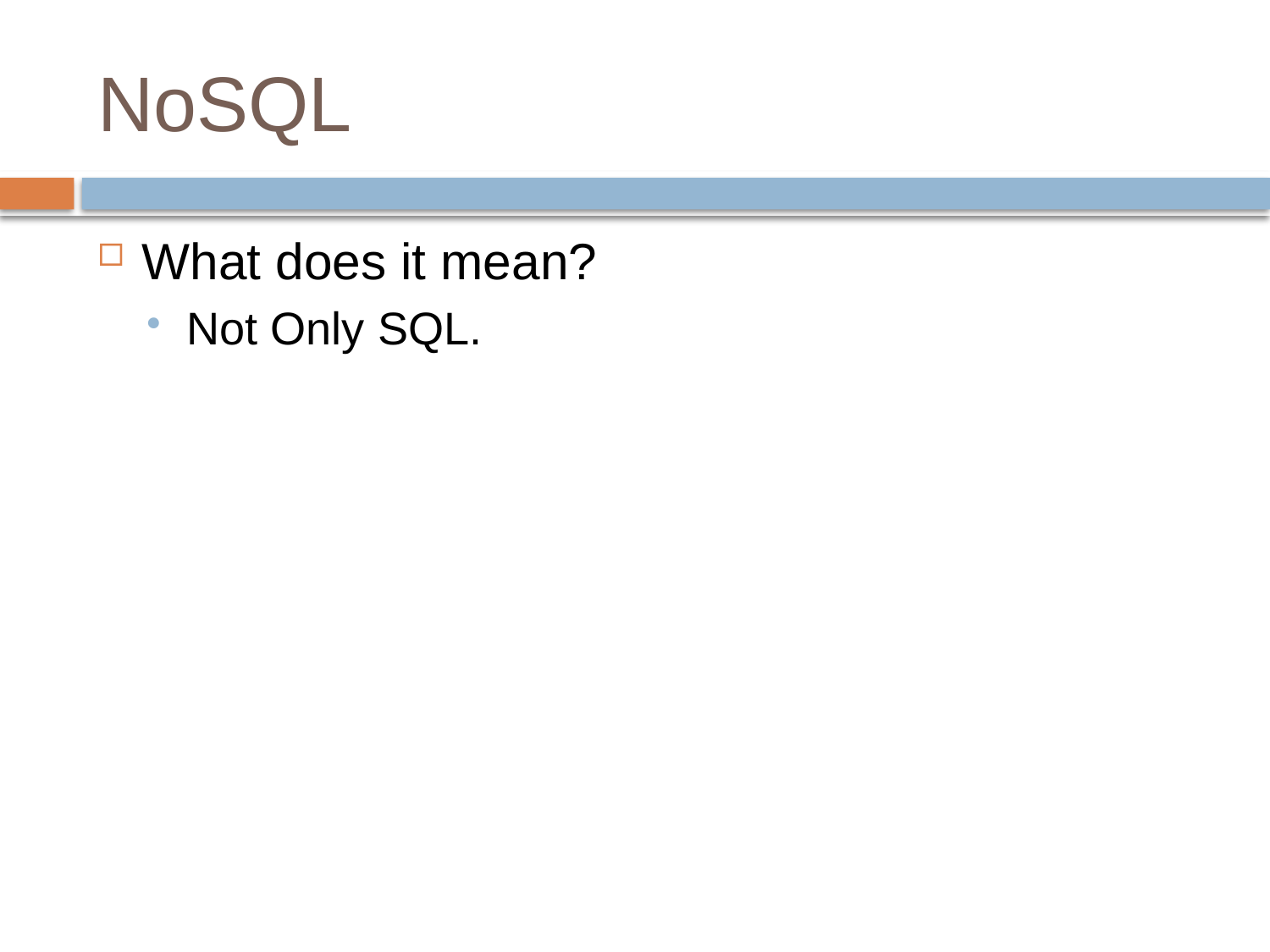

# NoSQL
What does it mean?
Not Only SQL.